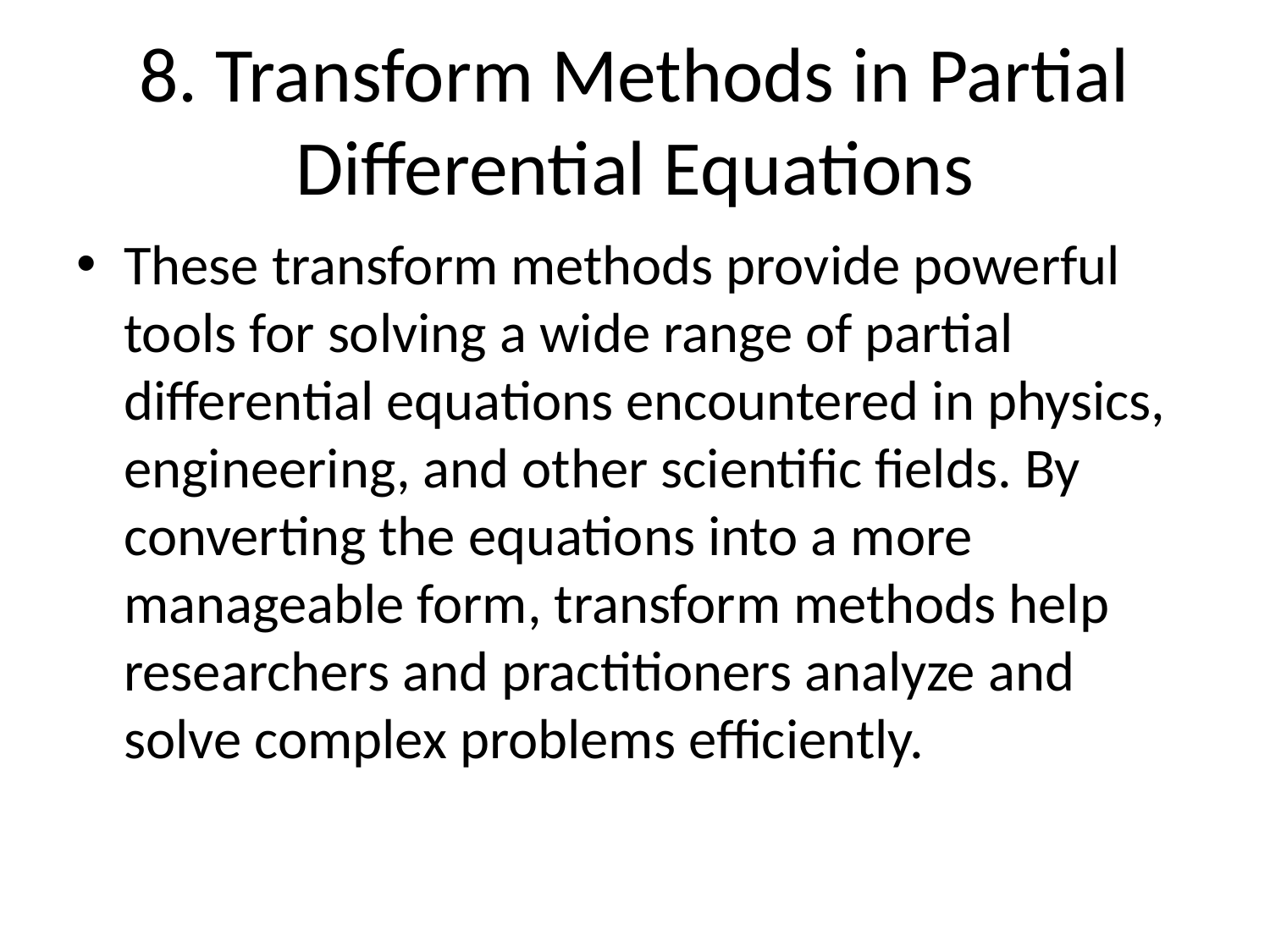

# 8. Transform Methods in Partial Differential Equations
These transform methods provide powerful tools for solving a wide range of partial differential equations encountered in physics, engineering, and other scientific fields. By converting the equations into a more manageable form, transform methods help researchers and practitioners analyze and solve complex problems efficiently.